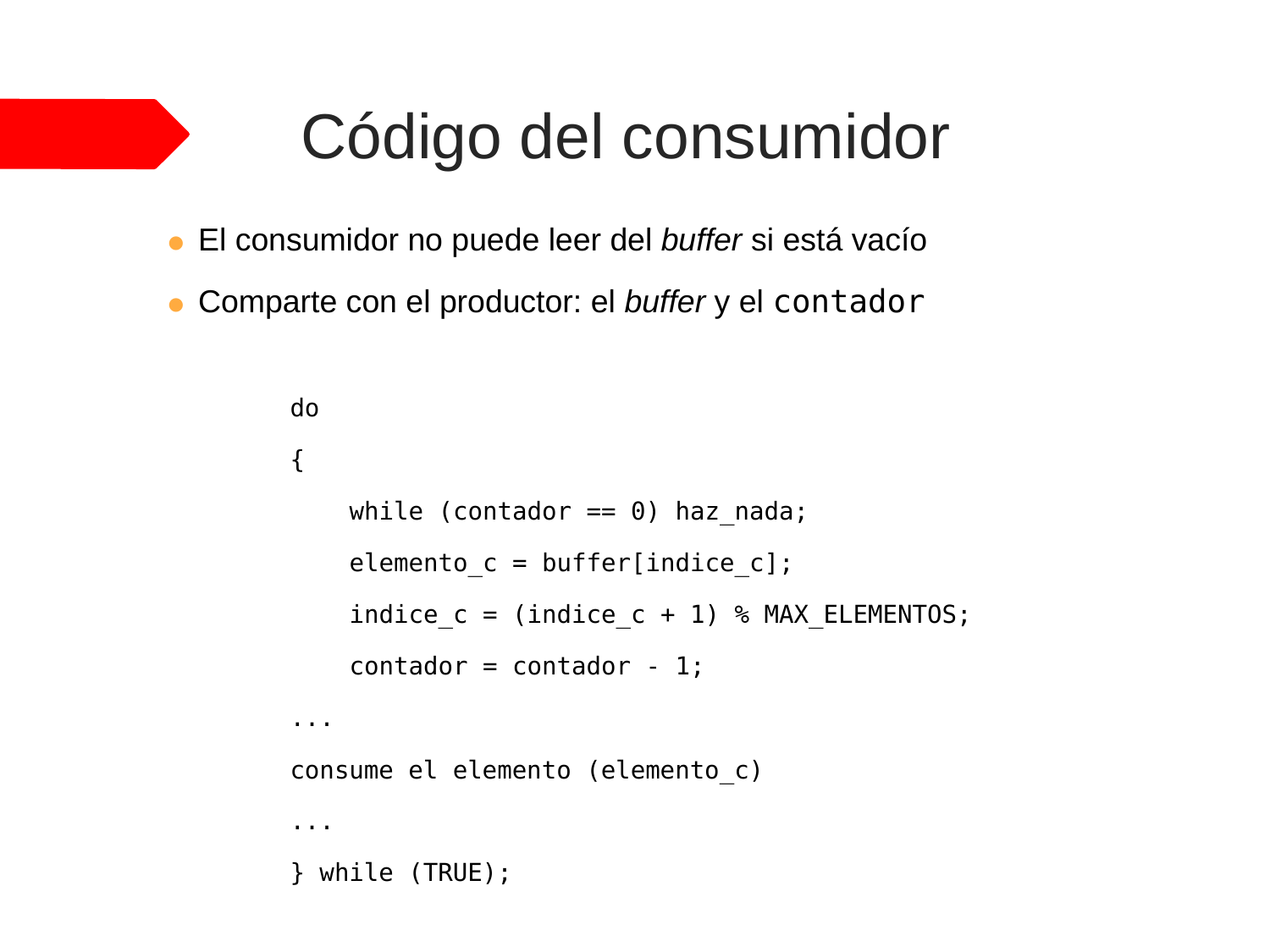

# Código del consumidor
El consumidor no puede leer del buffer si está vacío
Comparte con el productor: el buffer y el contador

do
{
    while (contador == 0) haz_nada;
    elemento_c = buffer[indice_c];
    indice_c = (indice_c + 1) % MAX_ELEMENTOS;
    contador = contador - 1;
...
consume el elemento (elemento_c)
...
} while (TRUE);